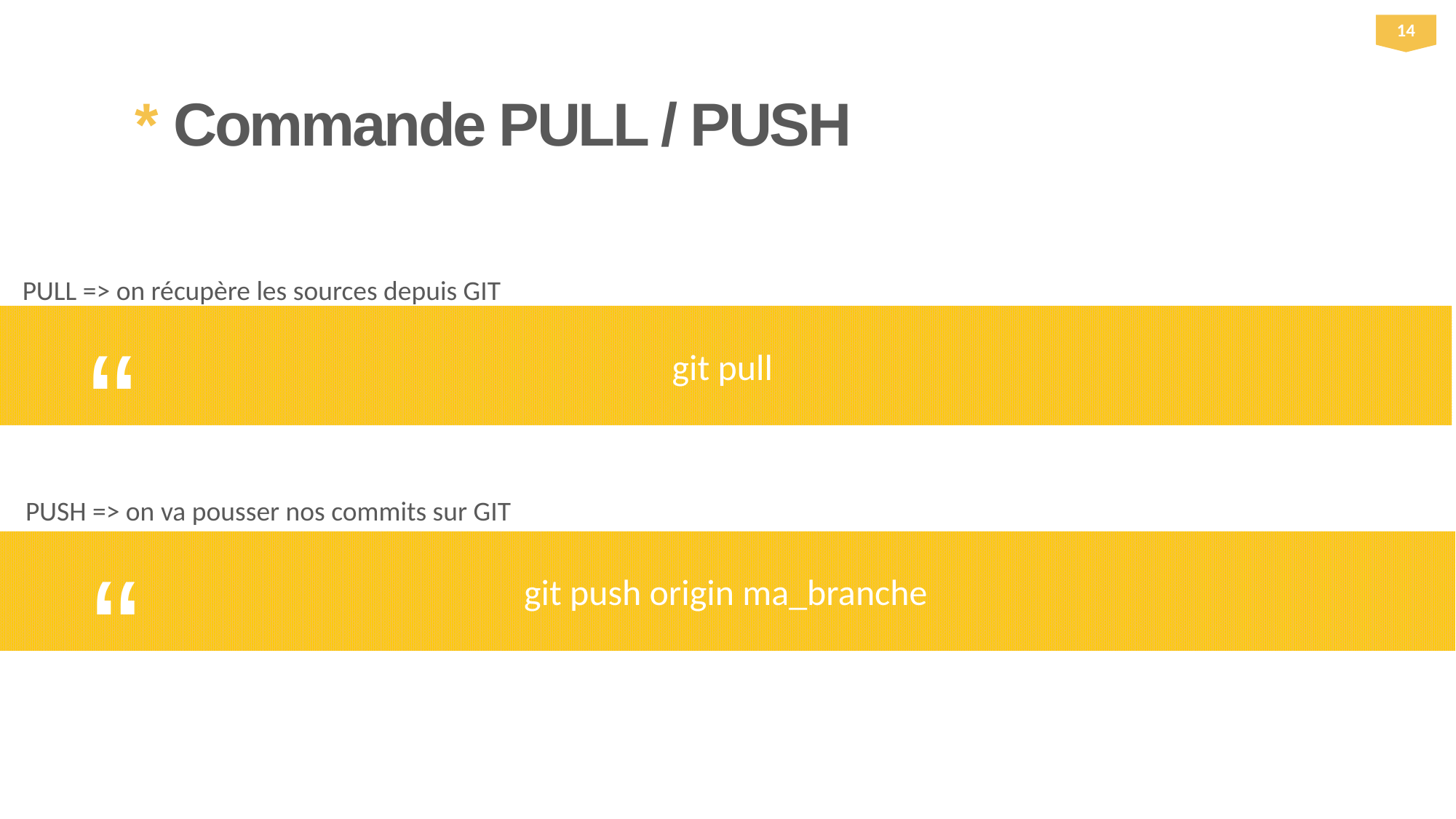

14
* Commande PULL / PUSH
PULL => on récupère les sources depuis GIT
git pull
“

PUSH => on va pousser nos commits sur GIT
git push origin ma_branche
“